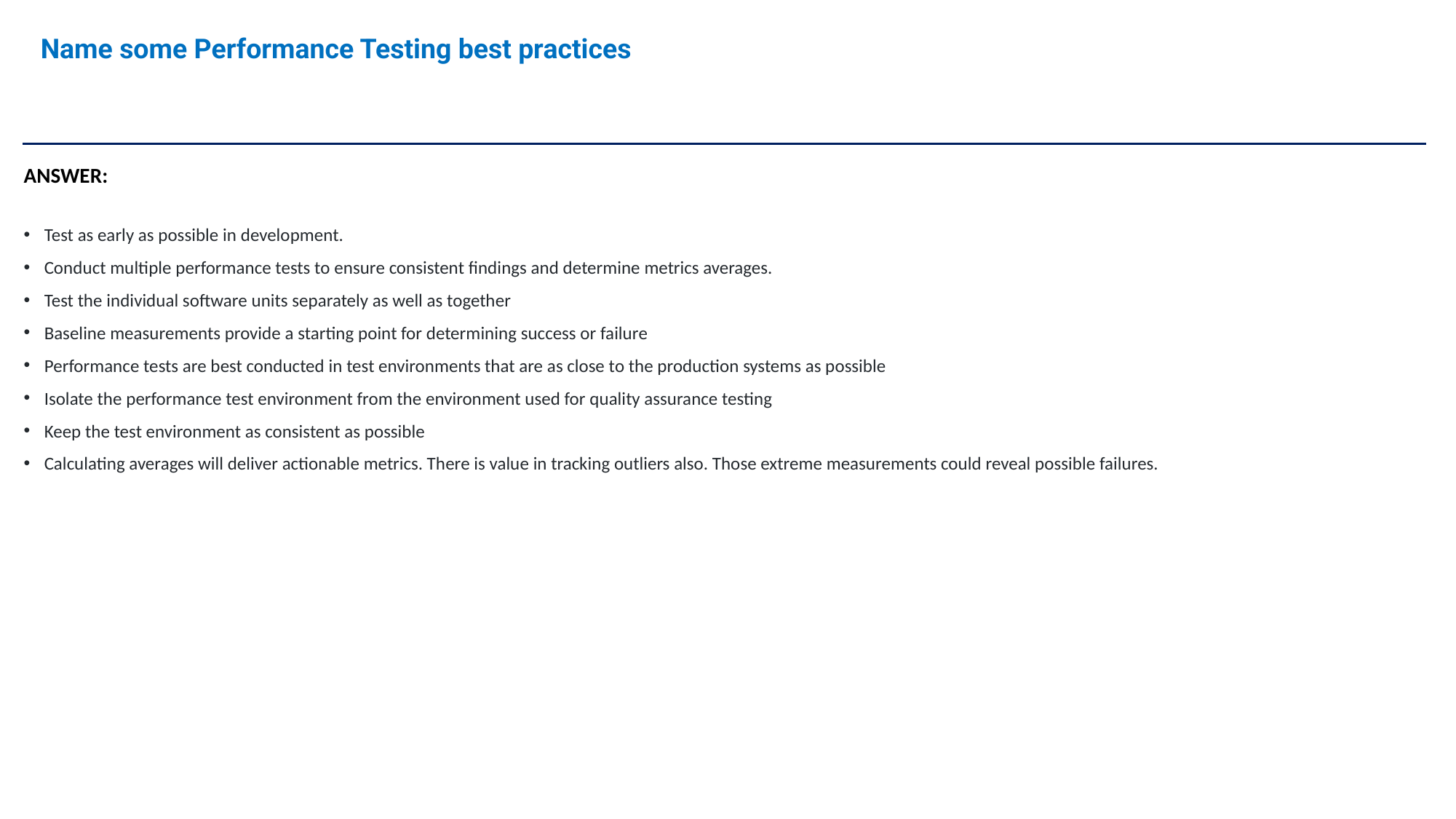

Name some Performance Testing best practices
ANSWER:

Test as early as possible in development.
Conduct multiple performance tests to ensure consistent findings and determine metrics averages.
Test the individual software units separately as well as together
Baseline measurements provide a starting point for determining success or failure
Performance tests are best conducted in test environments that are as close to the production systems as possible
Isolate the performance test environment from the environment used for quality assurance testing
Keep the test environment as consistent as possible
Calculating averages will deliver actionable metrics. There is value in tracking outliers also. Those extreme measurements could reveal possible failures.